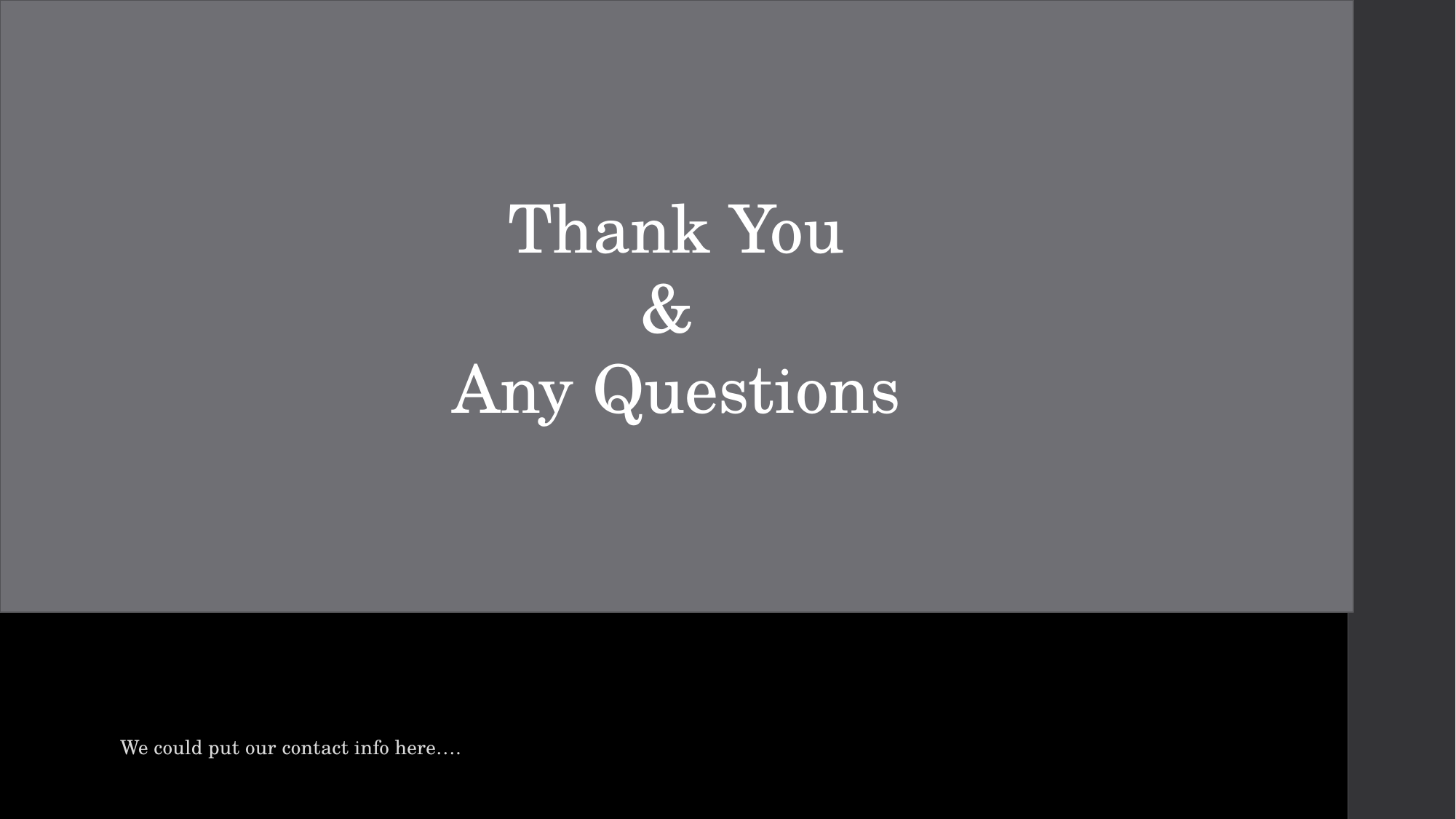

Thank You
&
Any Questions
We could put our contact info here….